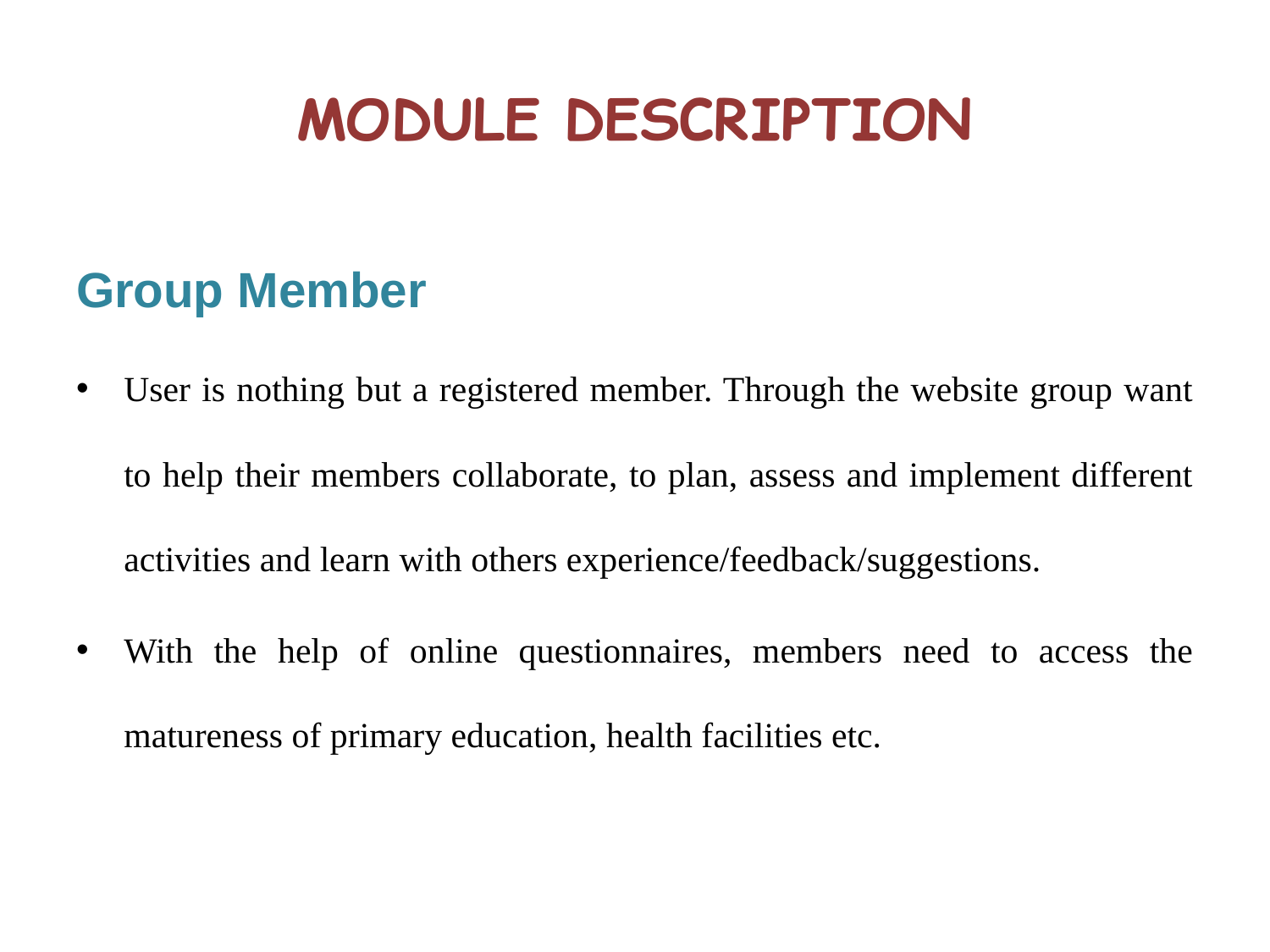

# MODULE DESCRIPTION
Group Member
User is nothing but a registered member. Through the website group want to help their members collaborate, to plan, assess and implement different activities and learn with others experience/feedback/suggestions.
With the help of online questionnaires, members need to access the matureness of primary education, health facilities etc.